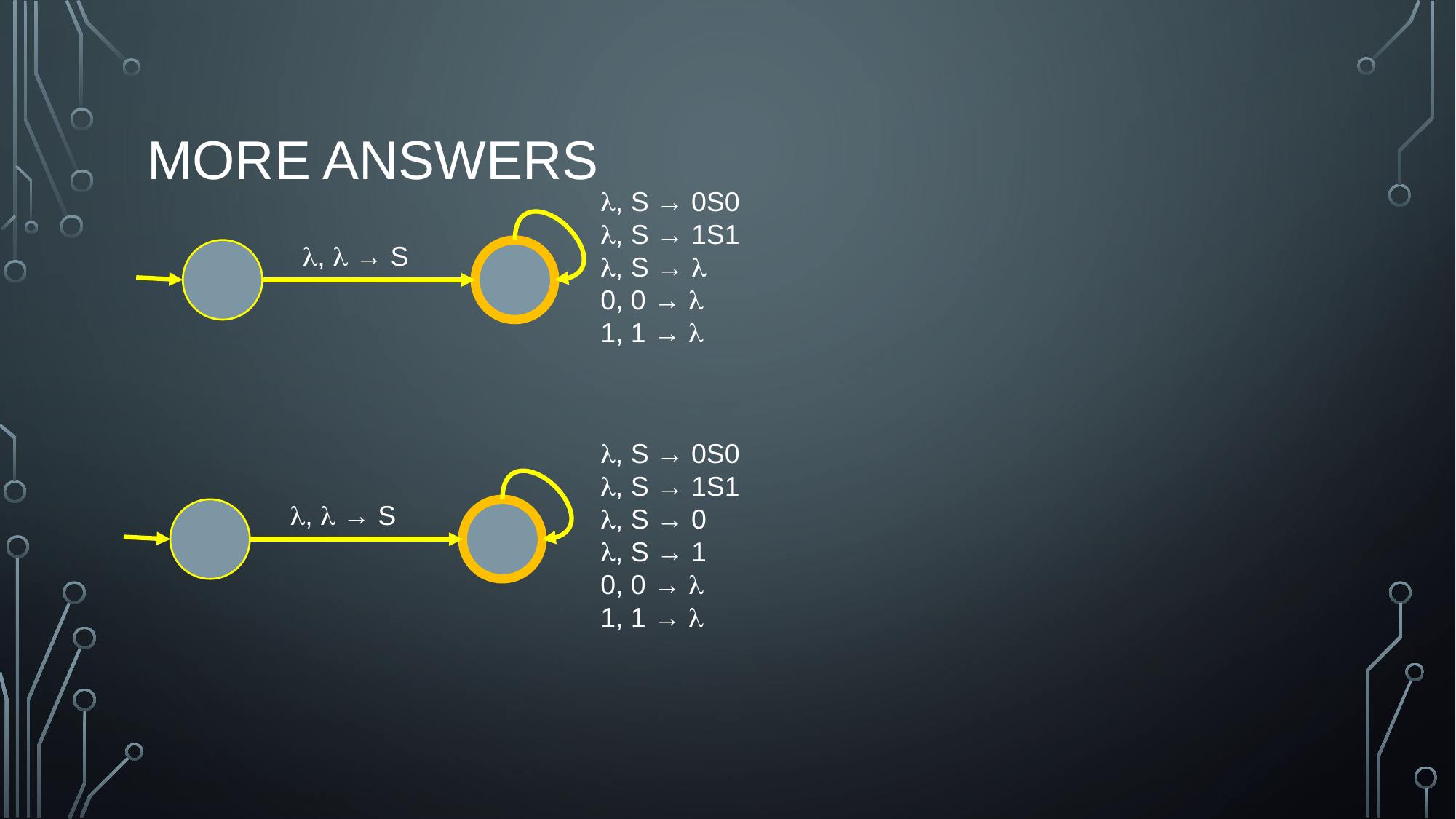

# More answers
λ, S → 0S0
λ, S → 1S1
λ, S → λ
0, 0 → λ
1, 1 → λ
λ, λ → S

λ, S → 0S0
λ, S → 1S1
λ, S → 0
λ, S → 1
0, 0 → λ
1, 1 → λ
λ, λ → S